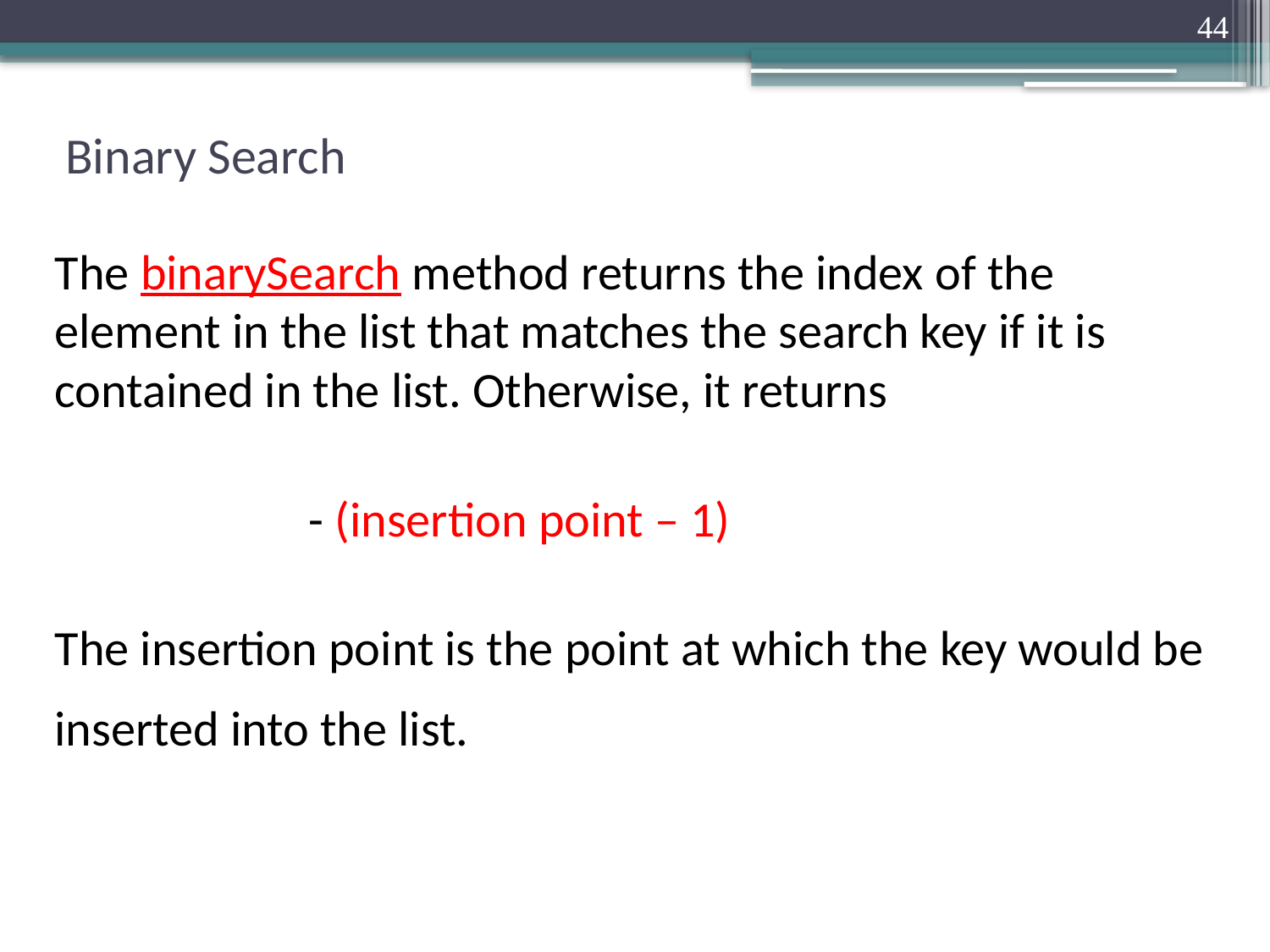

44
# Binary Search

The binarySearch method returns the index of the element in the list that matches the search key if it is contained in the list. Otherwise, it returns

 		- (insertion point – 1)

The insertion point is the point at which the key would be inserted into the list.